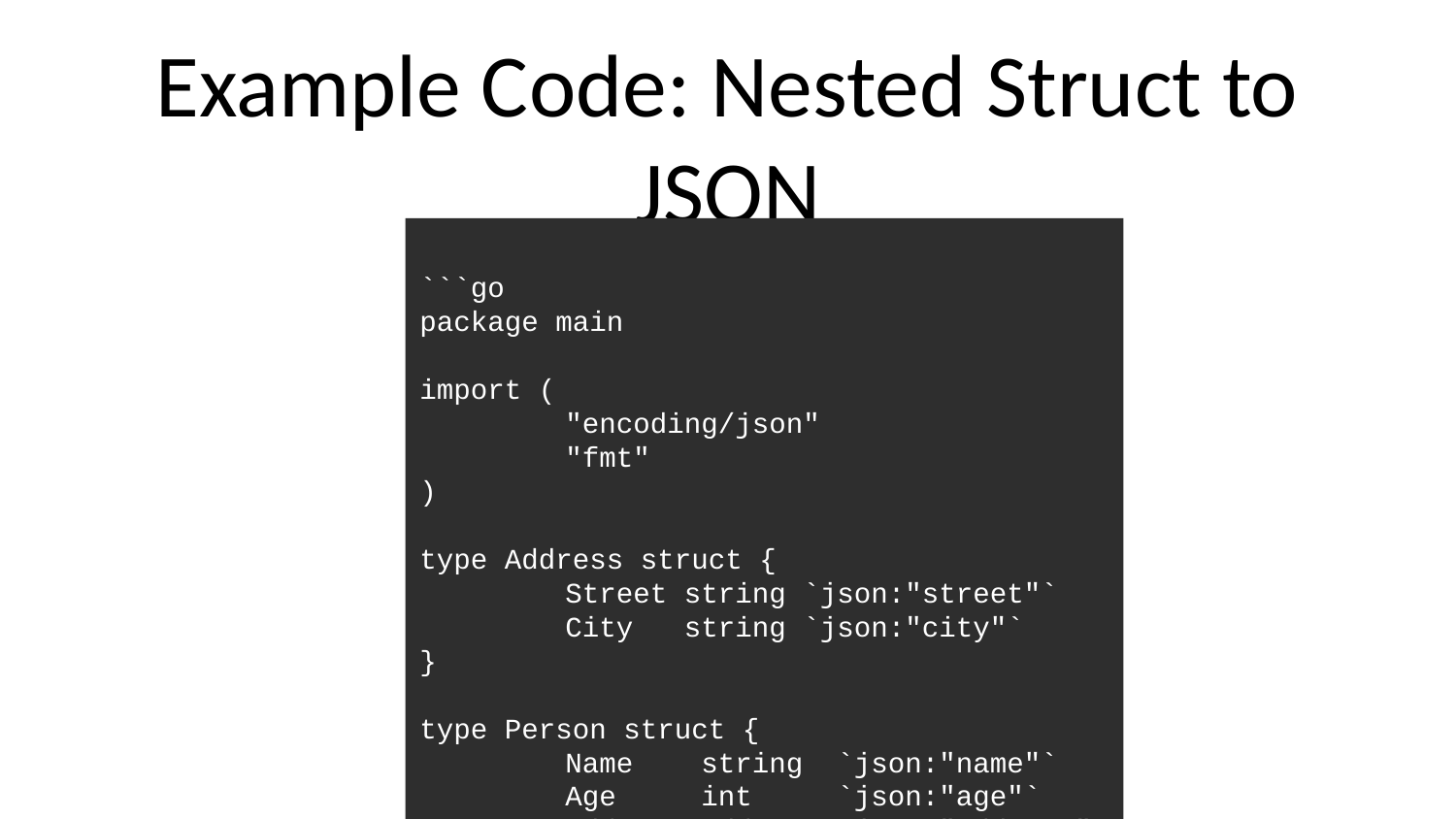

# Example Code: Nested Struct to JSON

```go
package main
import (
	"encoding/json"
	"fmt"
)
type Address struct {
	Street string `json:"street"`
	City   string `json:"city"`
}
type Person struct {
	Name    string  `json:"name"`
	Age     int     `json:"age"`
	Address Address `json:"address"`
}
func main() {